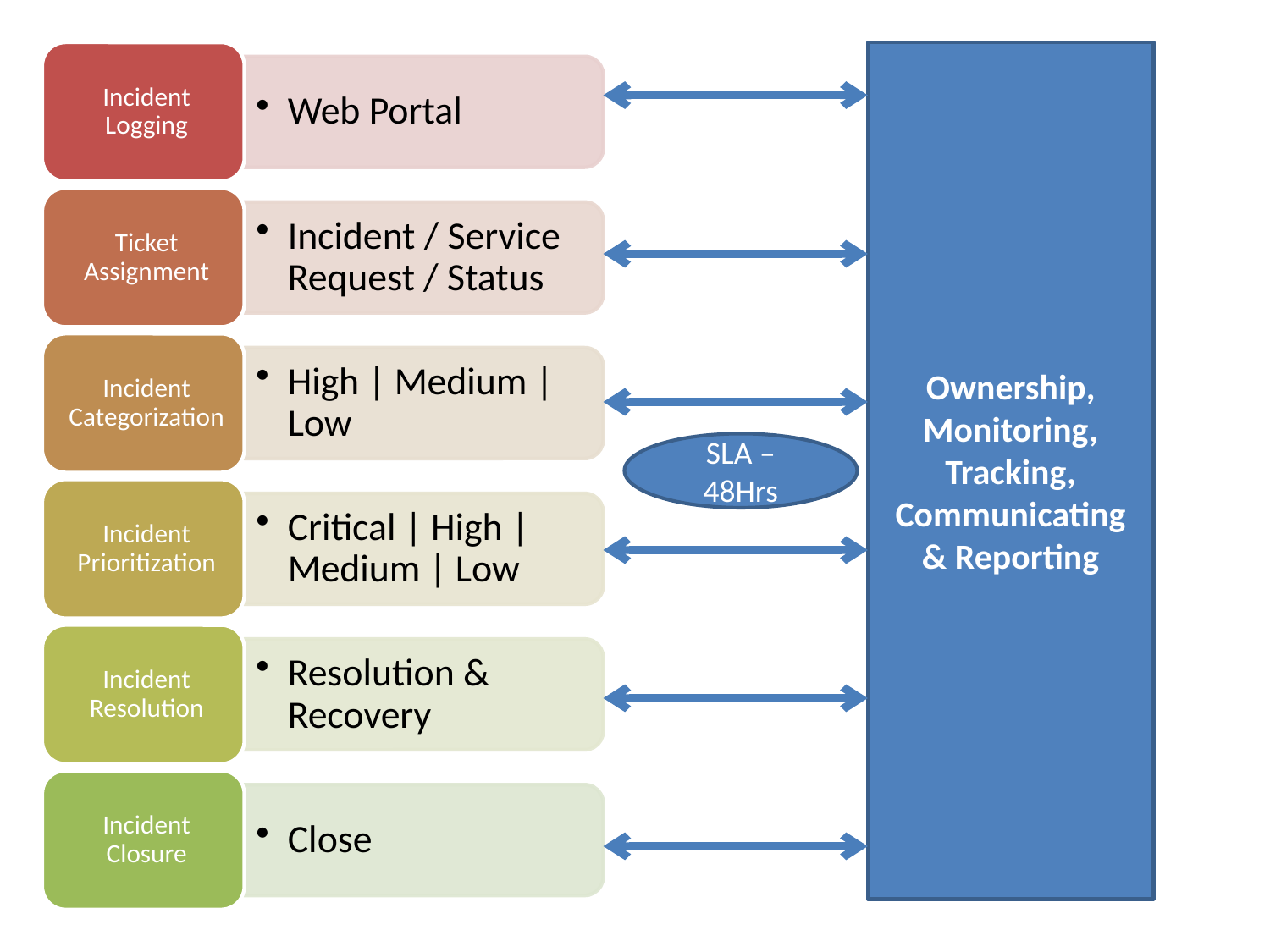

Web Portal
Incident Logging
Incident / Service Request / Status
Ticket Assignment
High | Medium | Low
Incident Categorization
Critical | High | Medium | Low
Incident Prioritization
Resolution & Recovery
Incident Resolution
Close
Incident Closure
Ownership, Monitoring, Tracking, Communicating & Reporting
SLA – 48Hrs